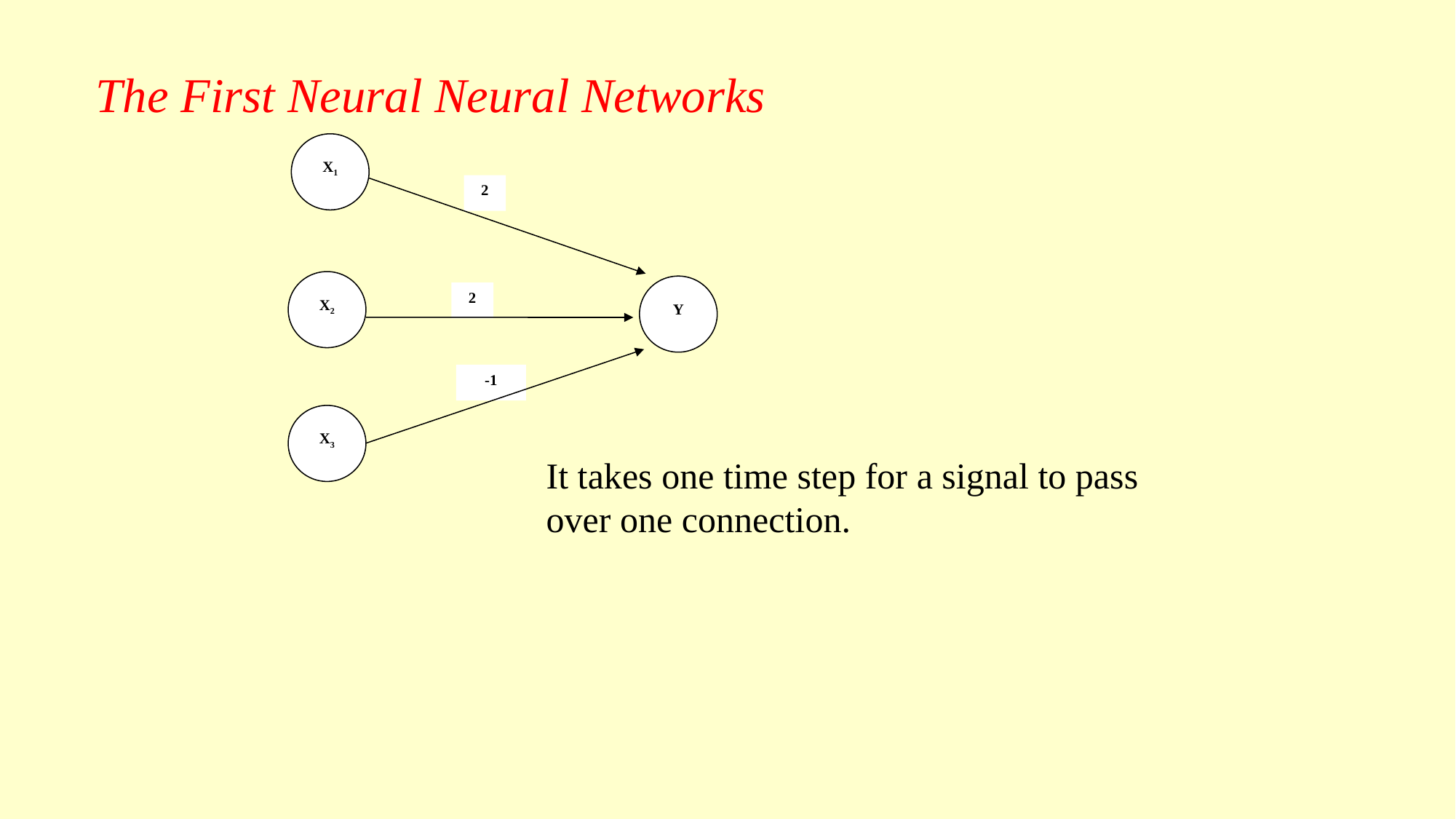

# The First Neural Neural Networks

X1
2

X2

Y
2

-1

X3
It takes one time step for a signal to pass over one connection.